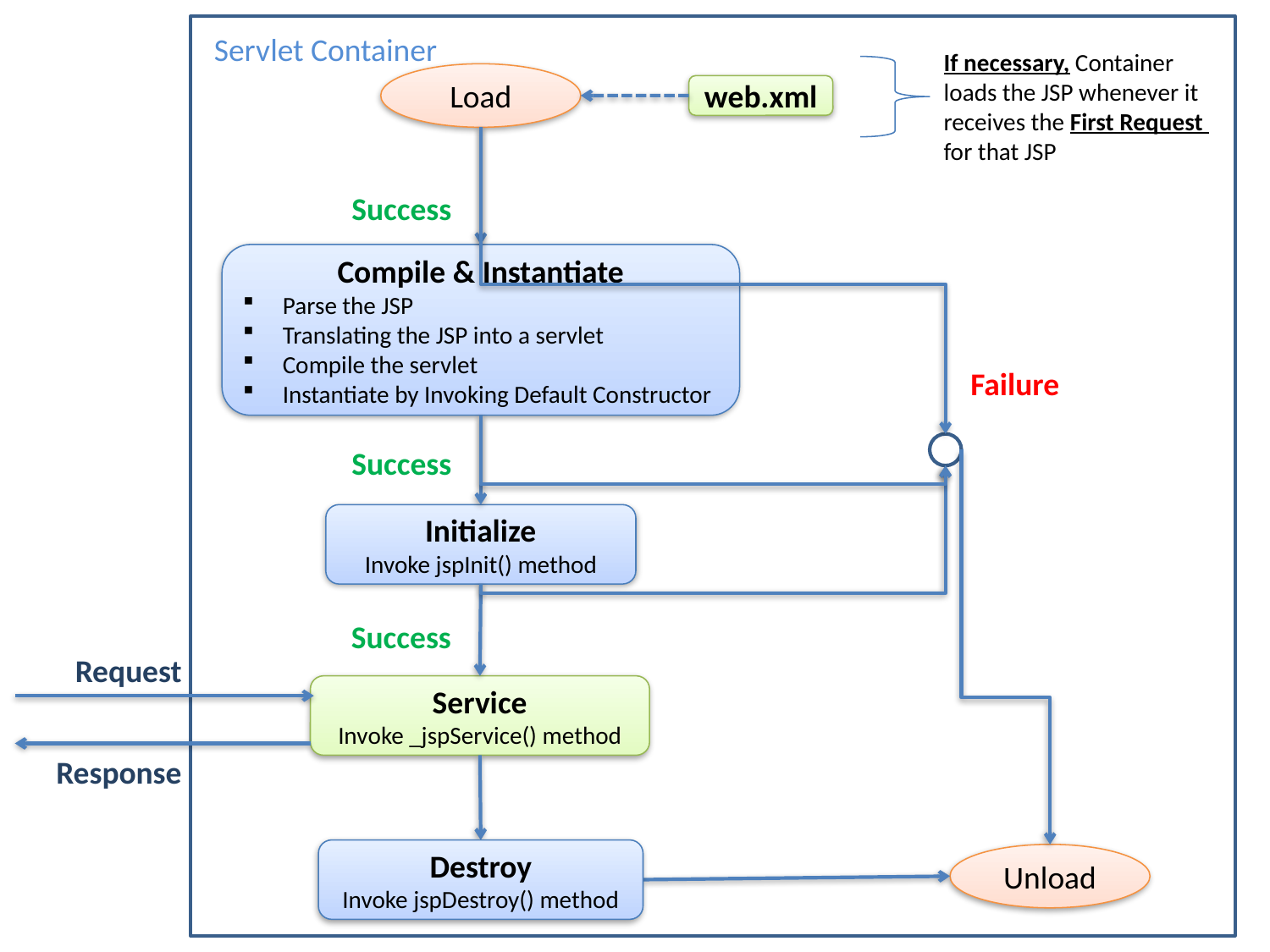

Servlet Container
If necessary, Container
loads the JSP whenever it
receives the First Request
for that JSP

Load
web.xml
Success
Compile & Instantiate
Parse the JSP
Translating the JSP into a servlet
Compile the servlet
Instantiate by Invoking Default Constructor
Failure

Success
Initialize
Invoke jspInit() method
Success
Request
Service
Invoke _jspService() method
Response
Destroy
Invoke jspDestroy() method
Unload